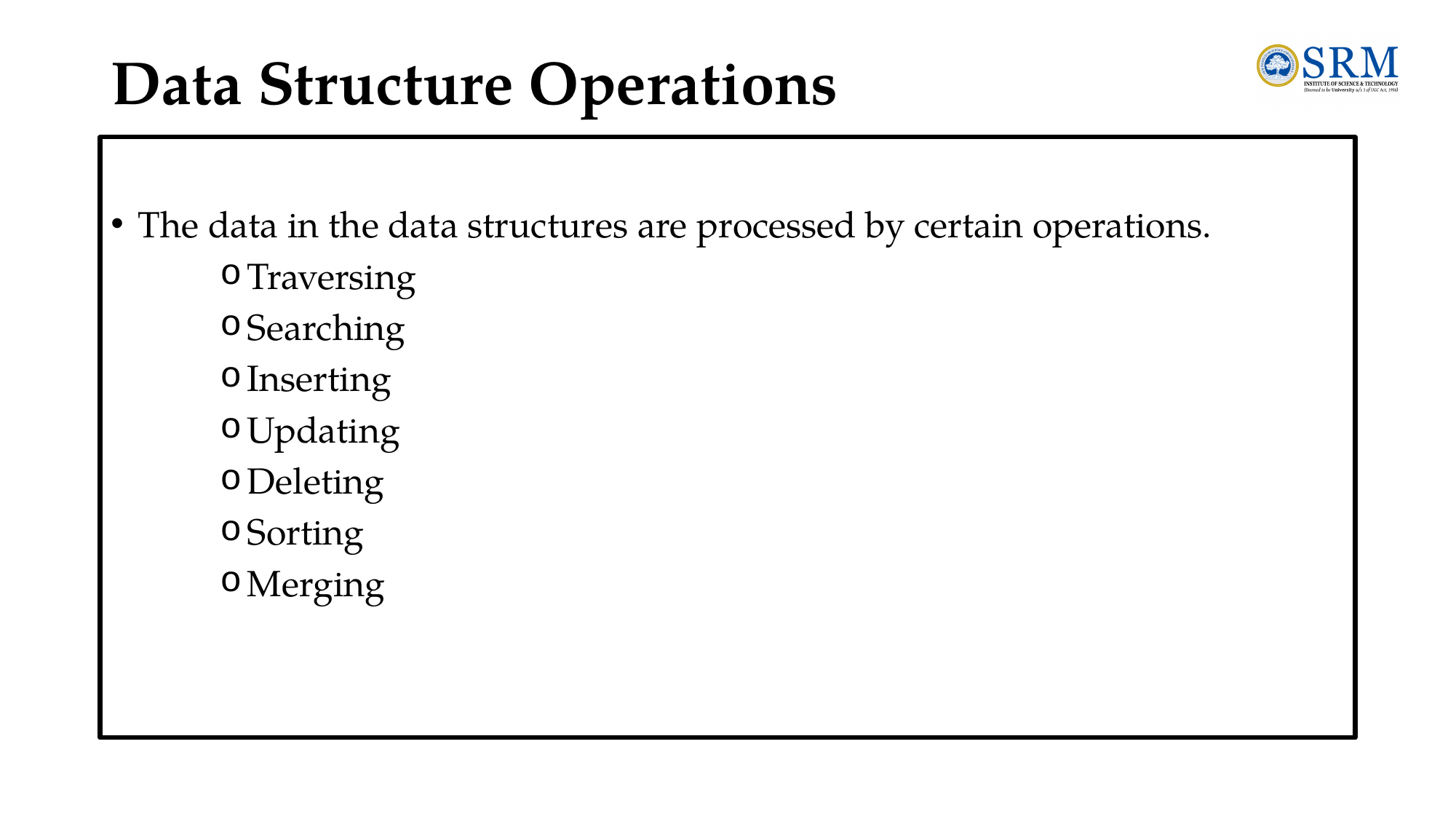

# Data Structure Operations

The data in the data structures are processed by certain operations.
Traversing
Searching
Inserting
Updating
Deleting
Sorting
Merging